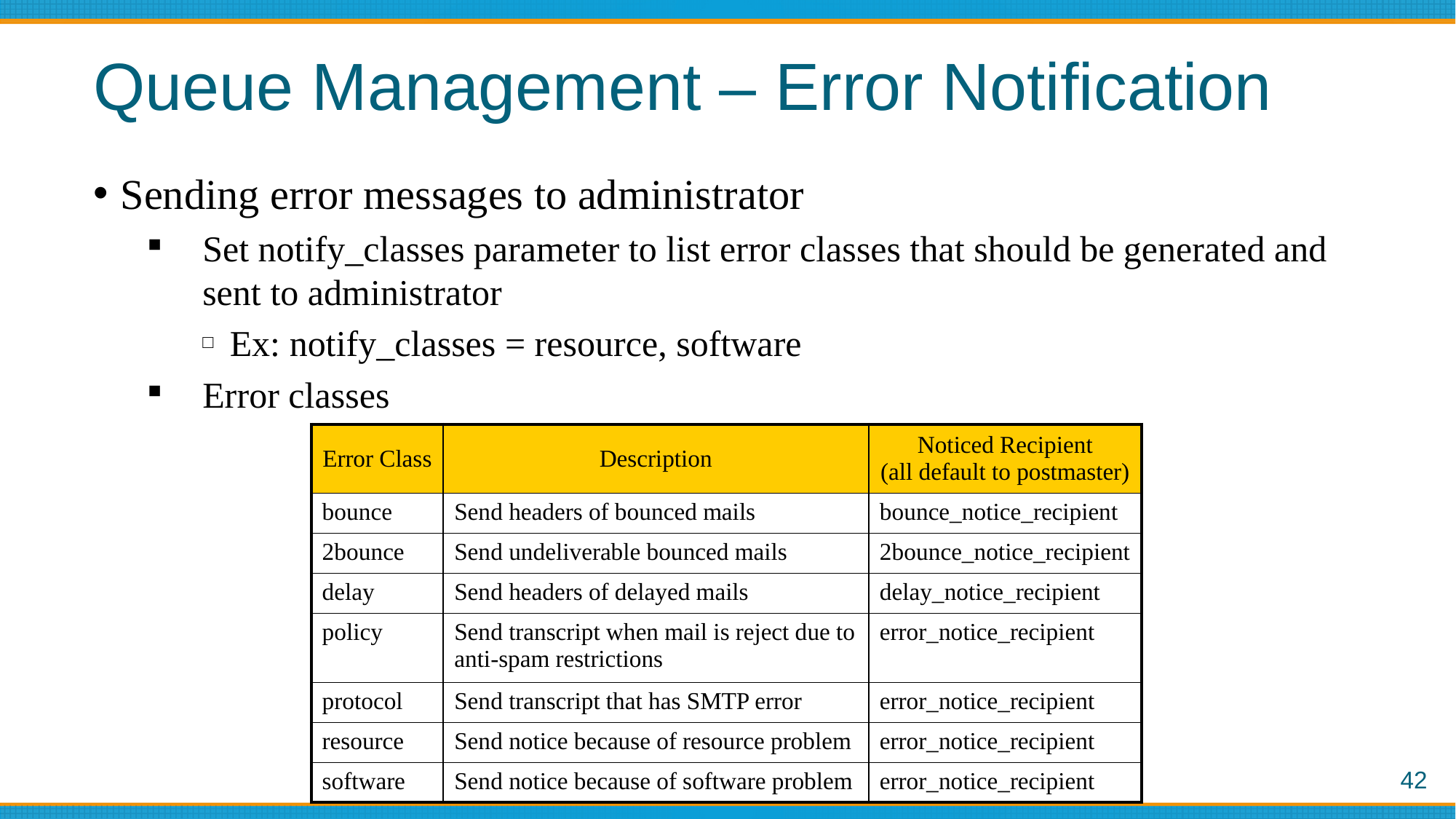

# Queue Management – Error Notification
Sending error messages to administrator
Set notify_classes parameter to list error classes that should be generated and sent to administrator
Ex: notify_classes = resource, software
Error classes

| Error Class | Description | Noticed Recipient (all default to postmaster) |
| --- | --- | --- |
| bounce | Send headers of bounced mails | bounce\_notice\_recipient |
| 2bounce | Send undeliverable bounced mails | 2bounce\_notice\_recipient |
| delay | Send headers of delayed mails | delay\_notice\_recipient |
| policy | Send transcript when mail is reject due to anti-spam restrictions | error\_notice\_recipient |
| protocol | Send transcript that has SMTP error | error\_notice\_recipient |
| resource | Send notice because of resource problem | error\_notice\_recipient |
| software | Send notice because of software problem | error\_notice\_recipient |
42